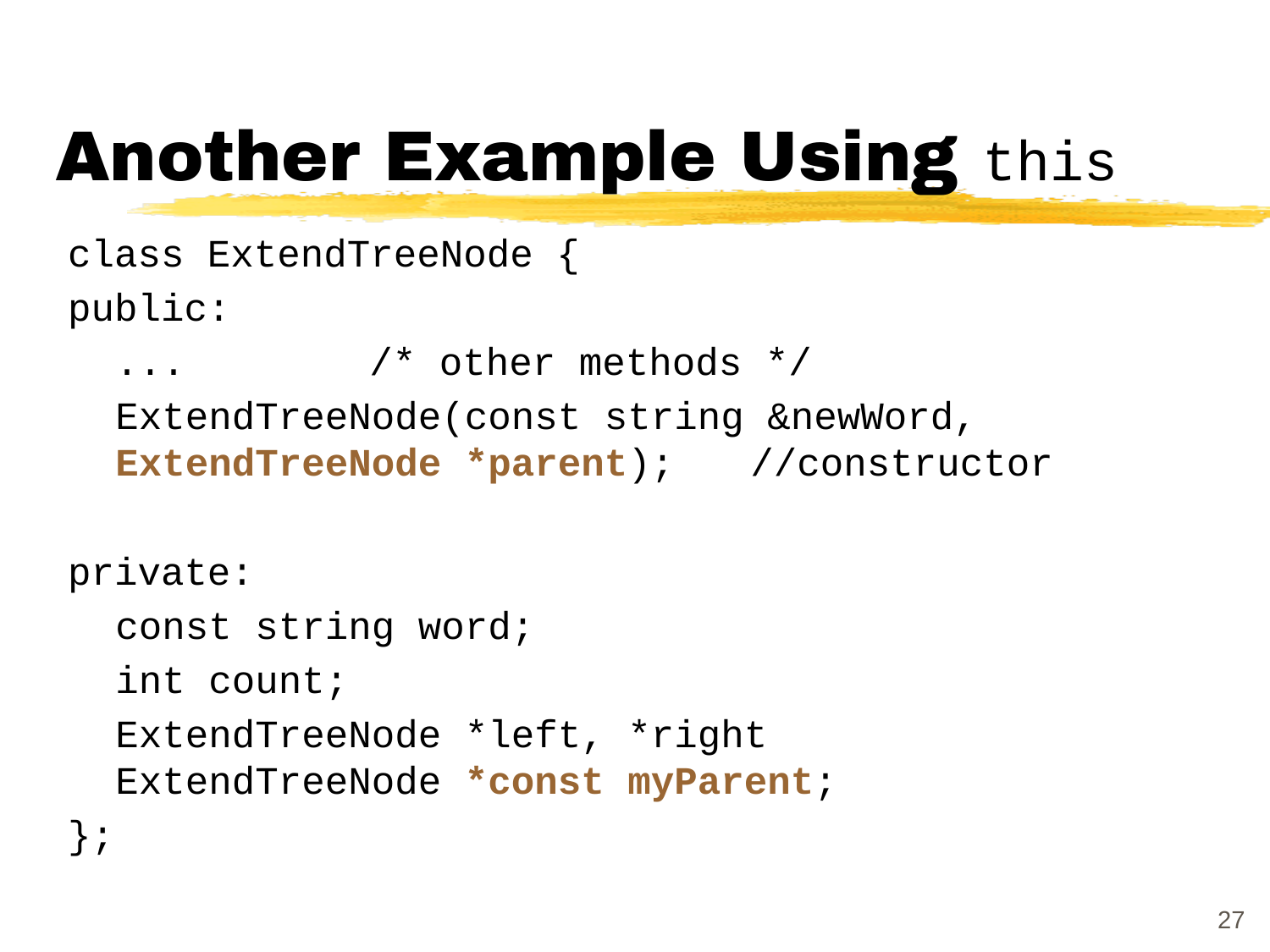

# Another Example Using this
class ExtendTreeNode {
public:
	...		/* other methods */
	ExtendTreeNode(const string &newWord, ExtendTreeNode *parent);	//constructor

private:
	const string word;
	int count;
	ExtendTreeNode *left, *right
ExtendTreeNode *const myParent;
};
27